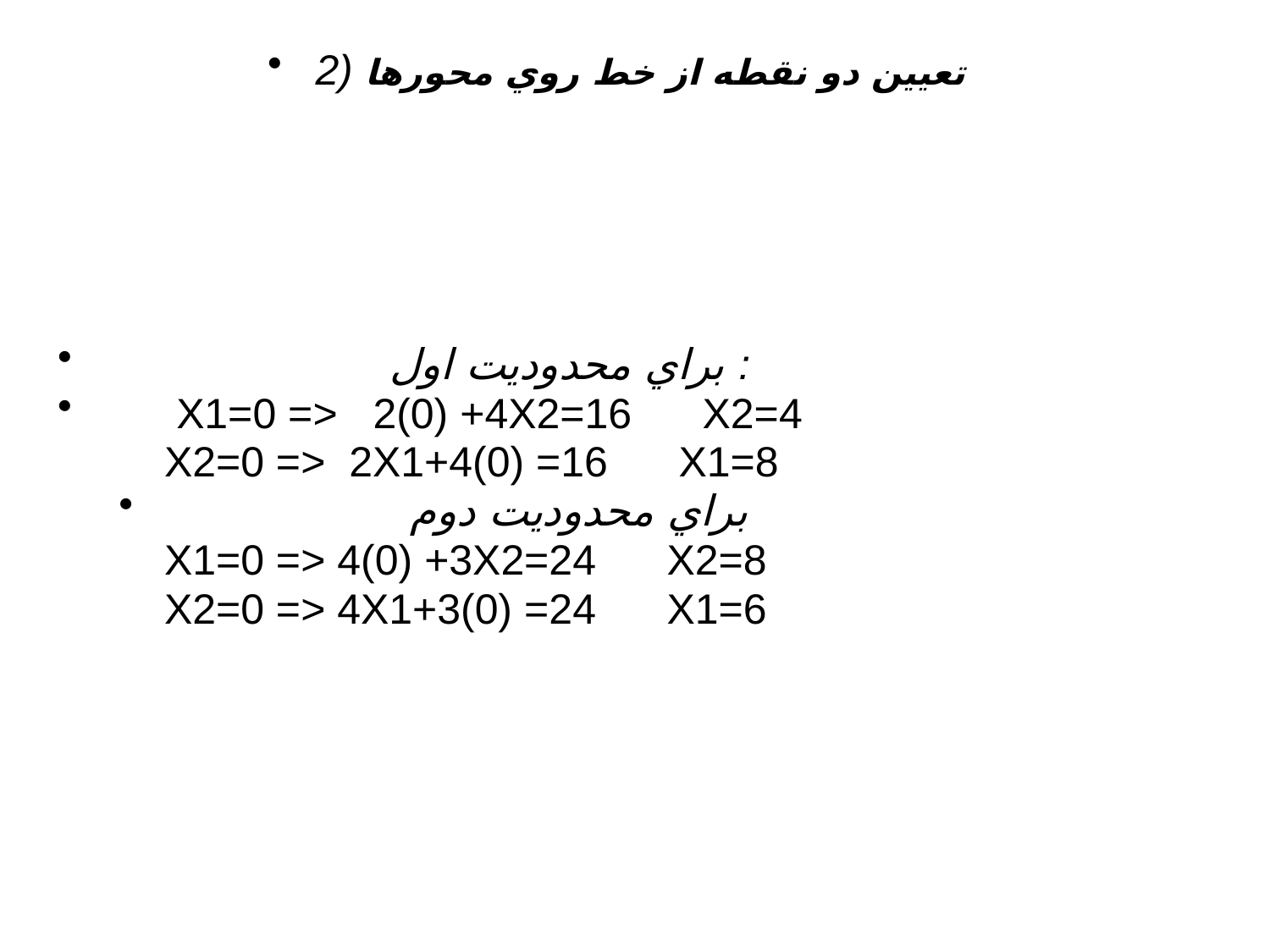

#
2) تعيين دو نقطه از خط روي محورها

                     براي محدوديت اول :
      X1=0 =>   2(0) +4X2=16      X2=4
         X2=0 =>  2X1+4(0) =16      X1=8
                  براي محدوديت دوم
         X1=0 => 4(0) +3X2=24      X2=8
         X2=0 => 4X1+3(0) =24      X1=6